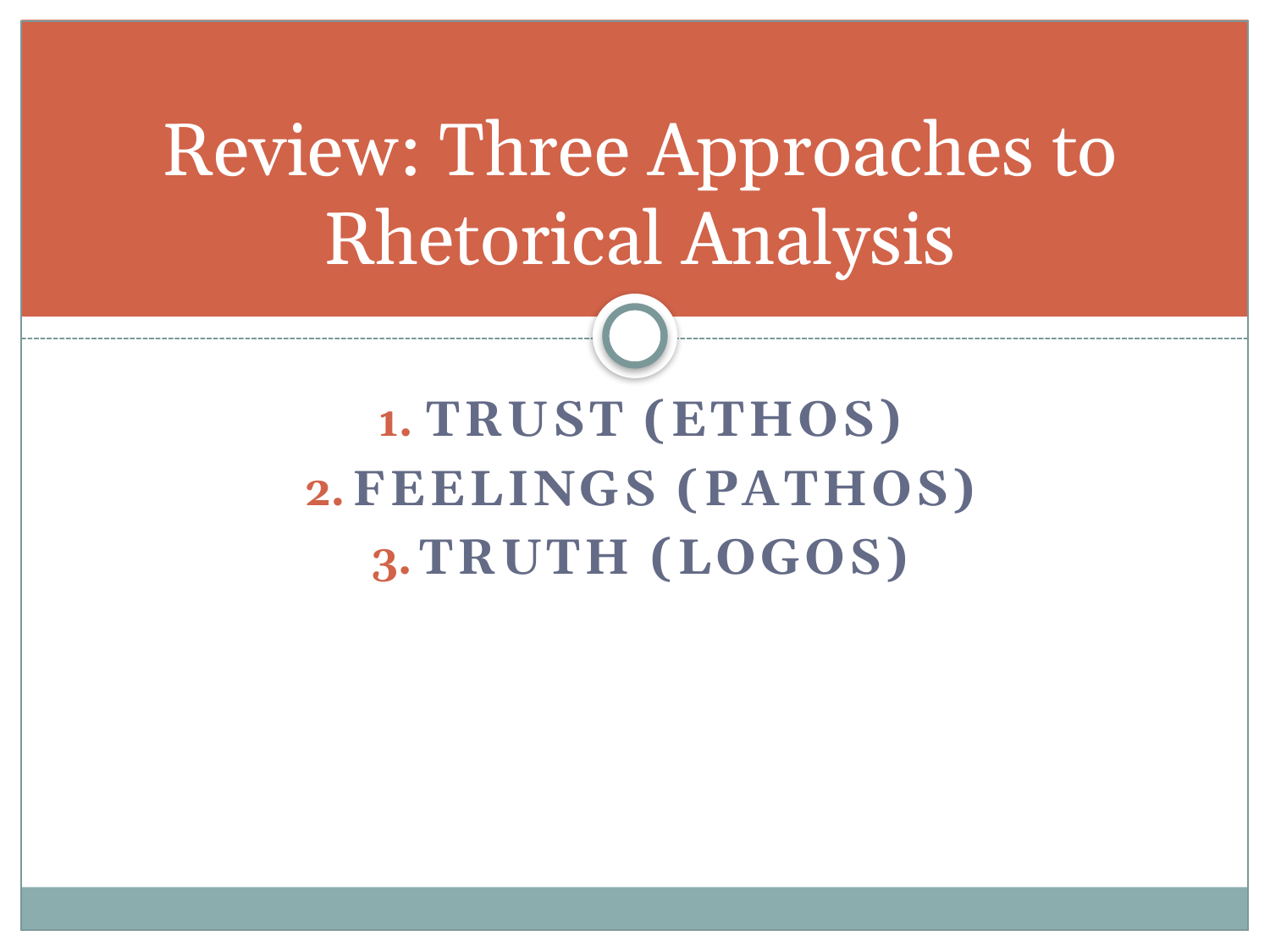

# Review: Three Approaches to Rhetorical Analysis
Trust (ethos)
Feelings (pathos)
Truth (logos)